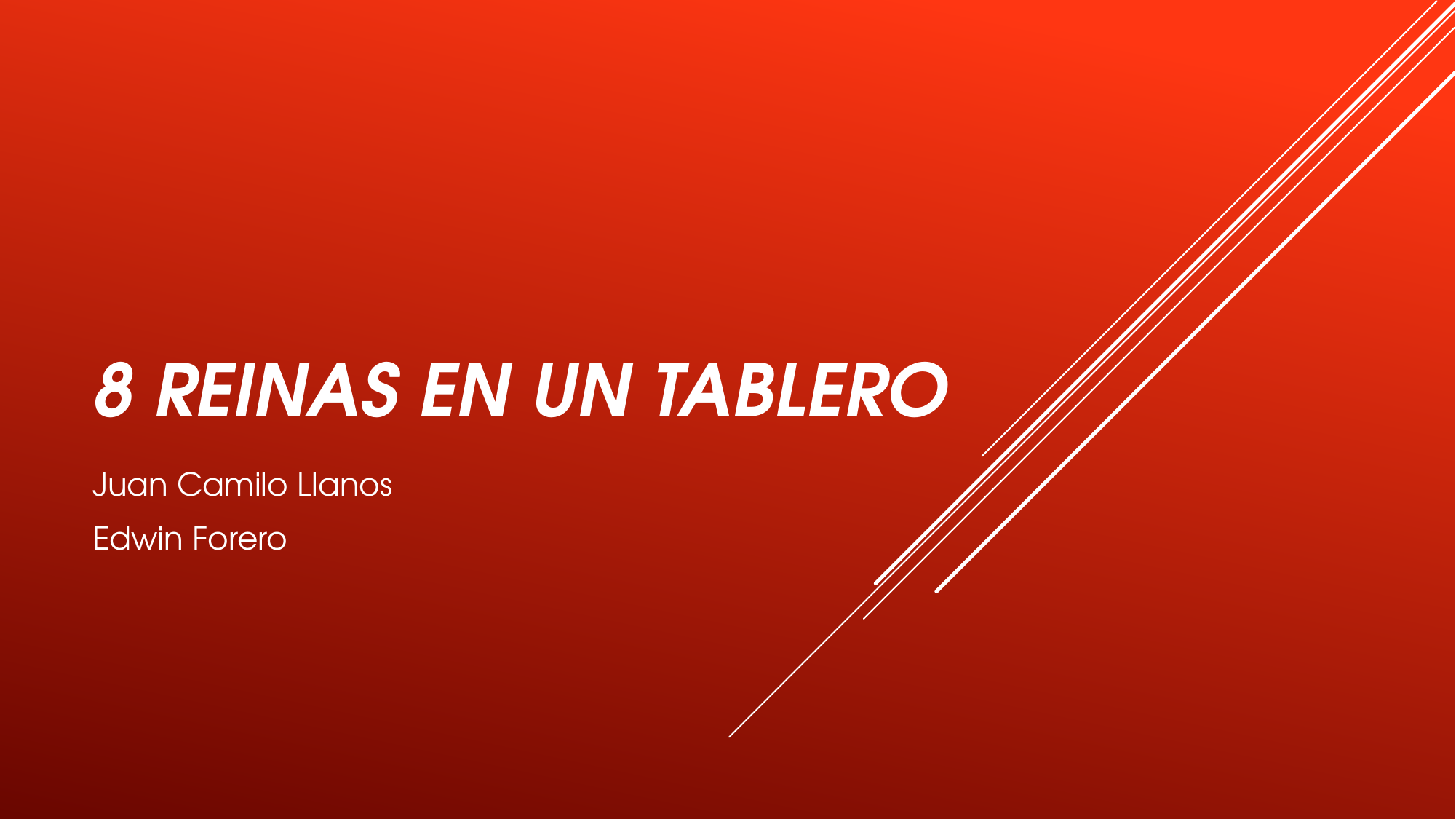

# 8 reinas en un tablero
Juan Camilo Llanos
Edwin Forero